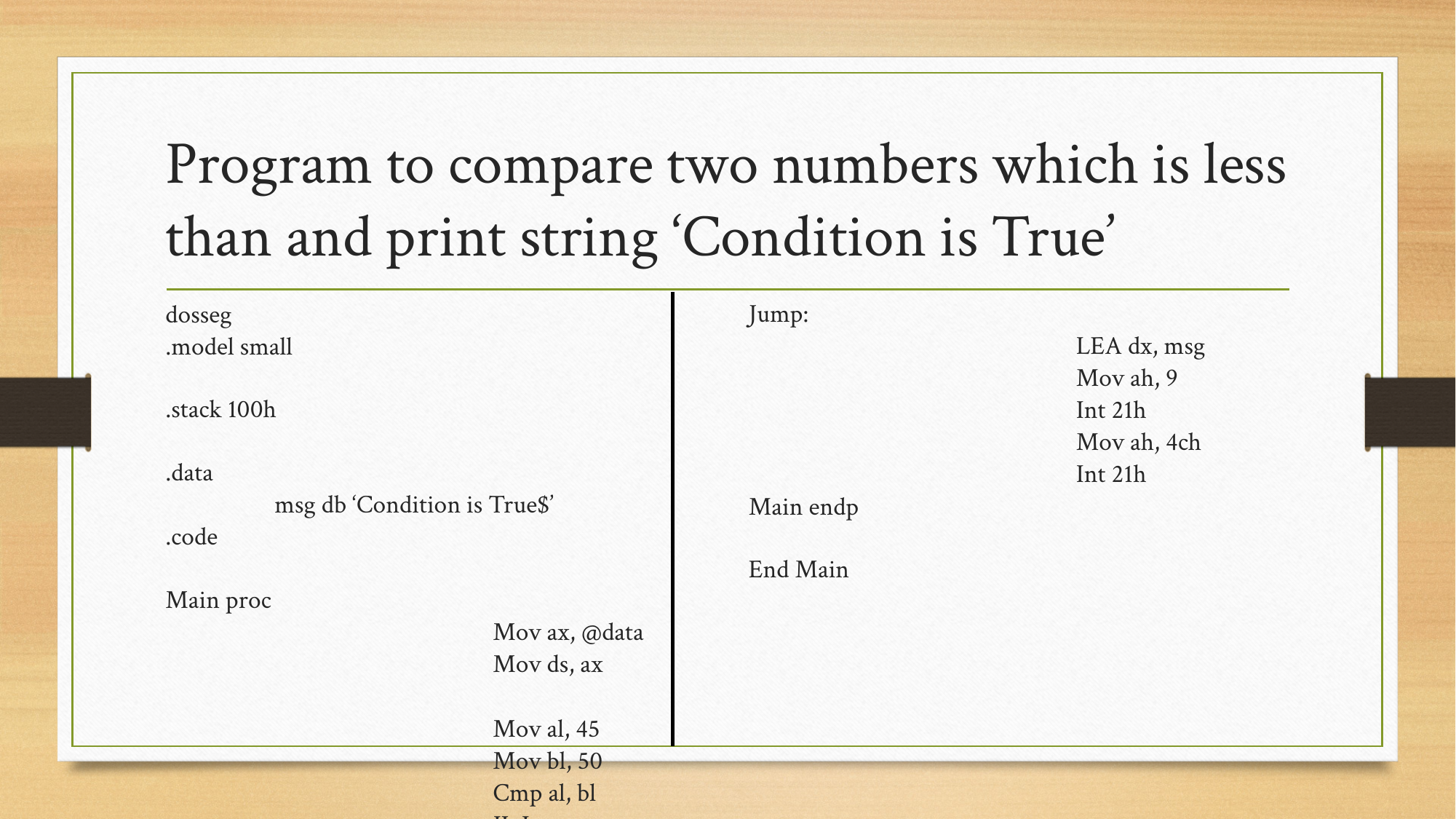

Program to compare two numbers which is less than and print string ‘Condition is True’
Jump:
			LEA dx, msg
			Mov ah, 9
			Int 21h
			Mov ah, 4ch
			Int 21h
Main endp
End Main

dosseg
.model small
.stack 100h
.data
	msg db ‘Condition is True$’
.code
Main proc
			Mov ax, @data
			Mov ds, ax

			Mov al, 45
			Mov bl, 50
			Cmp al, bl
			JL Jump